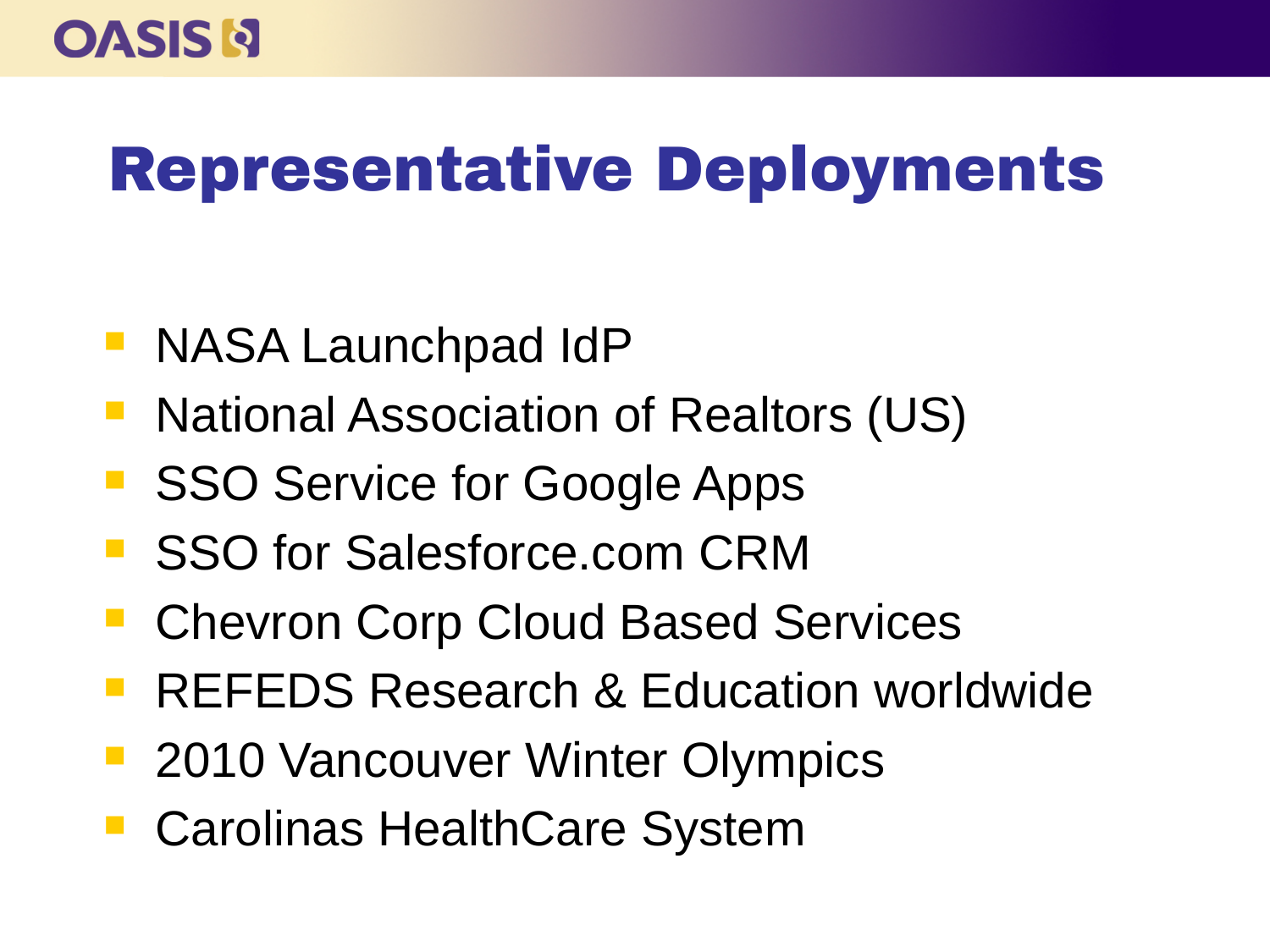

# Representative Deployments
NASA Launchpad IdP
National Association of Realtors (US)
SSO Service for Google Apps
SSO for Salesforce.com CRM
Chevron Corp Cloud Based Services
REFEDS Research & Education worldwide
2010 Vancouver Winter Olympics
Carolinas HealthCare System